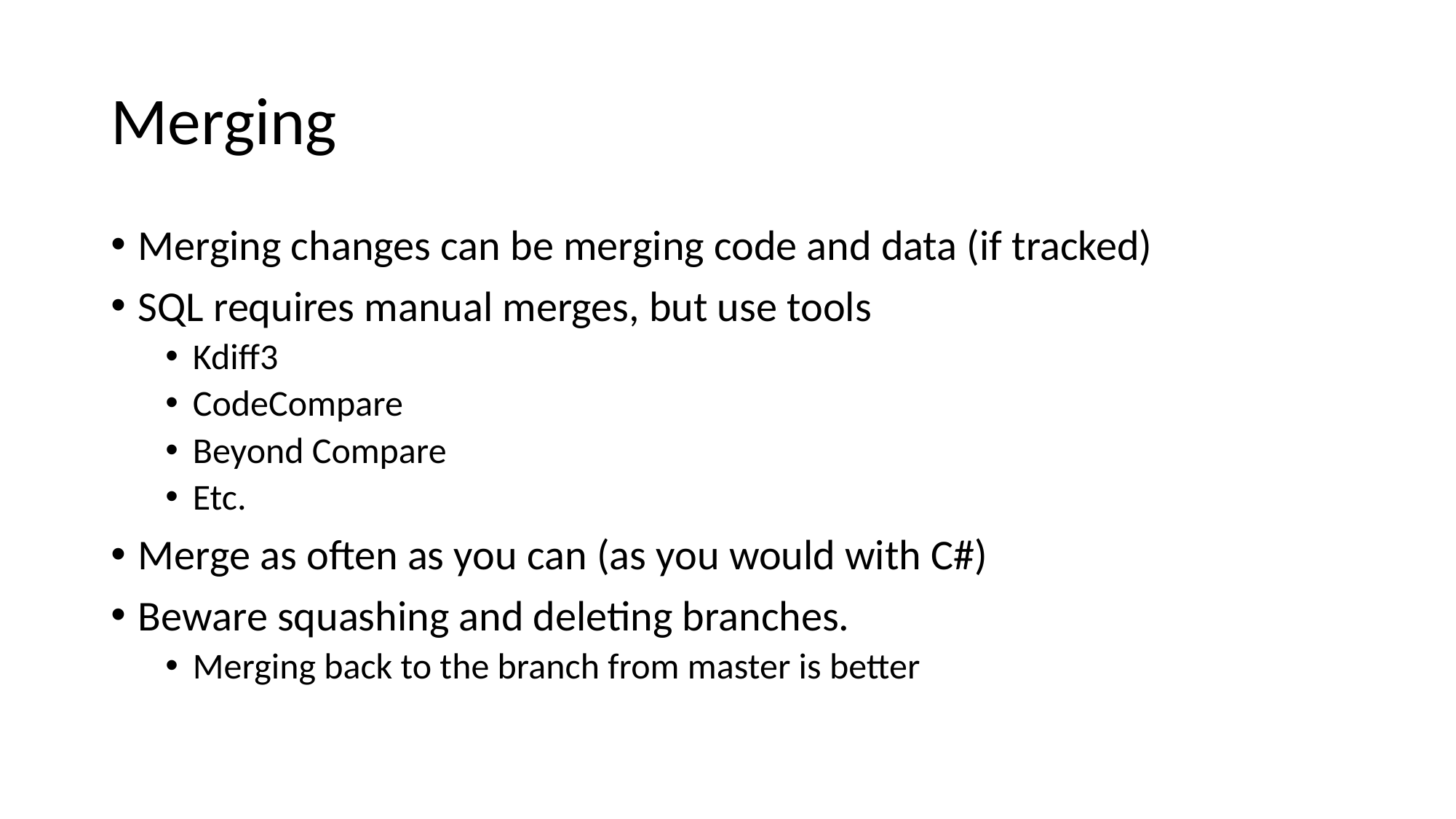

# Merging
Merging changes can be merging code and data (if tracked)
SQL requires manual merges, but use tools
Kdiff3
CodeCompare
Beyond Compare
Etc.
Merge as often as you can (as you would with C#)
Beware squashing and deleting branches.
Merging back to the branch from master is better